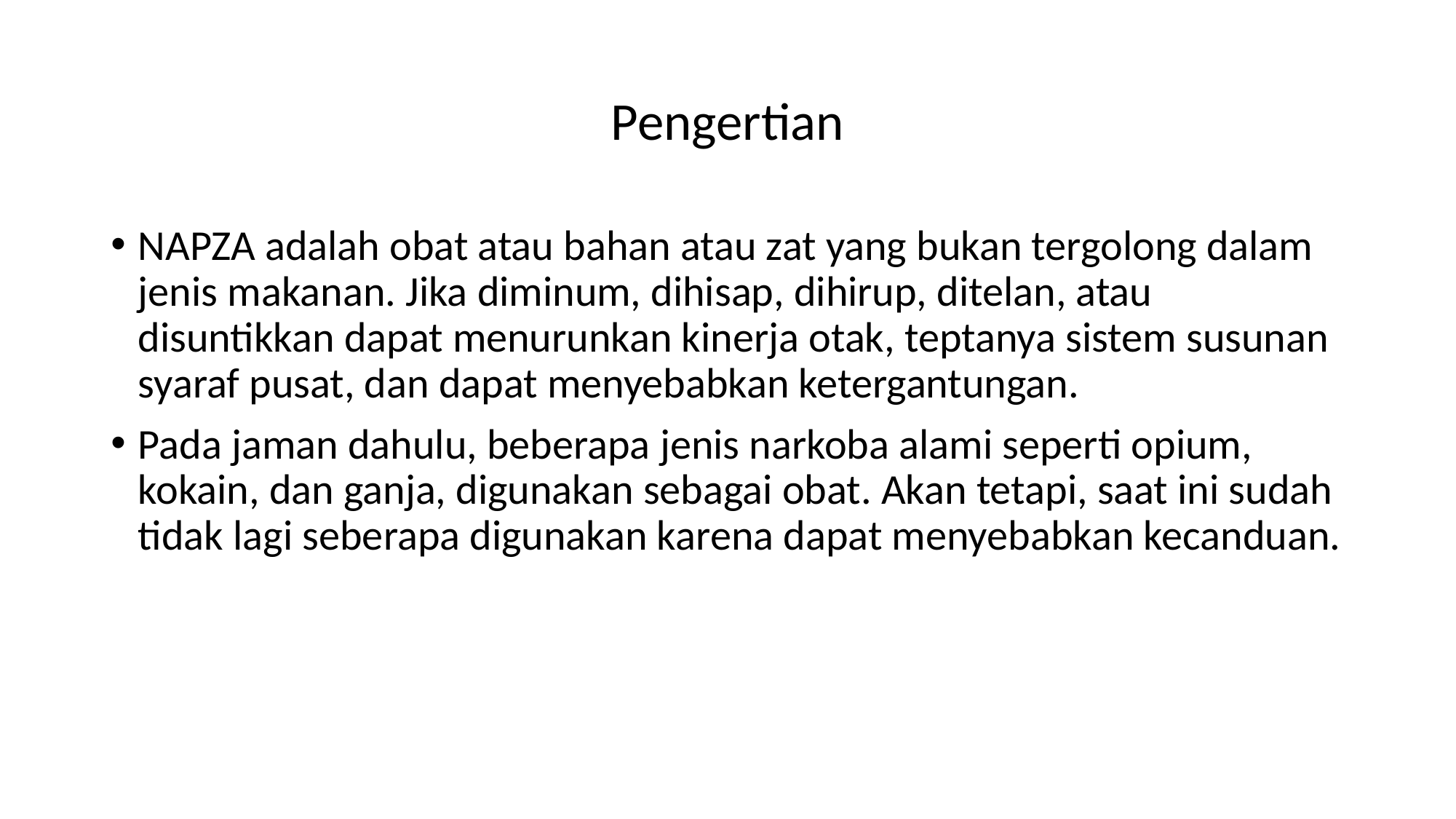

# Pengertian
NAPZA adalah obat atau bahan atau zat yang bukan tergolong dalam jenis makanan. Jika diminum, dihisap, dihirup, ditelan, atau disuntikkan dapat menurunkan kinerja otak, teptanya sistem susunan syaraf pusat, dan dapat menyebabkan ketergantungan.
Pada jaman dahulu, beberapa jenis narkoba alami seperti opium, kokain, dan ganja, digunakan sebagai obat. Akan tetapi, saat ini sudah tidak lagi seberapa digunakan karena dapat menyebabkan kecanduan.